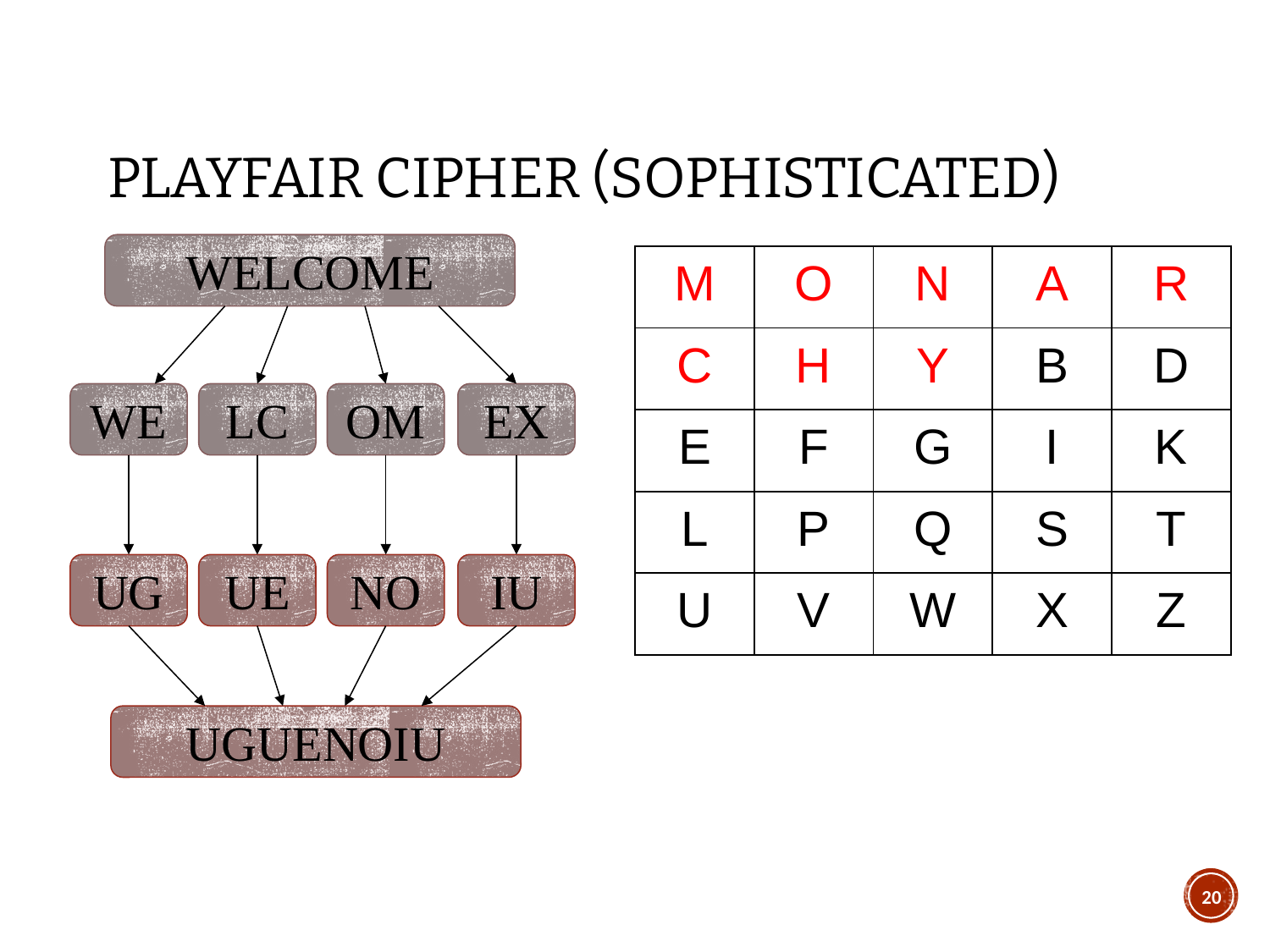

# PLAYFAIR CIPHER (SOPHISTICATED)
WELCOME
| M | O | N | A | R |
| --- | --- | --- | --- | --- |
| C | H | Y | B | D |
| E | F | G | I | K |
| L | P | Q | S | T |
| U | V | W | X | Z |
WE
LC
OM
EX
UG
UE
NO
IU
UGUENOIU
20